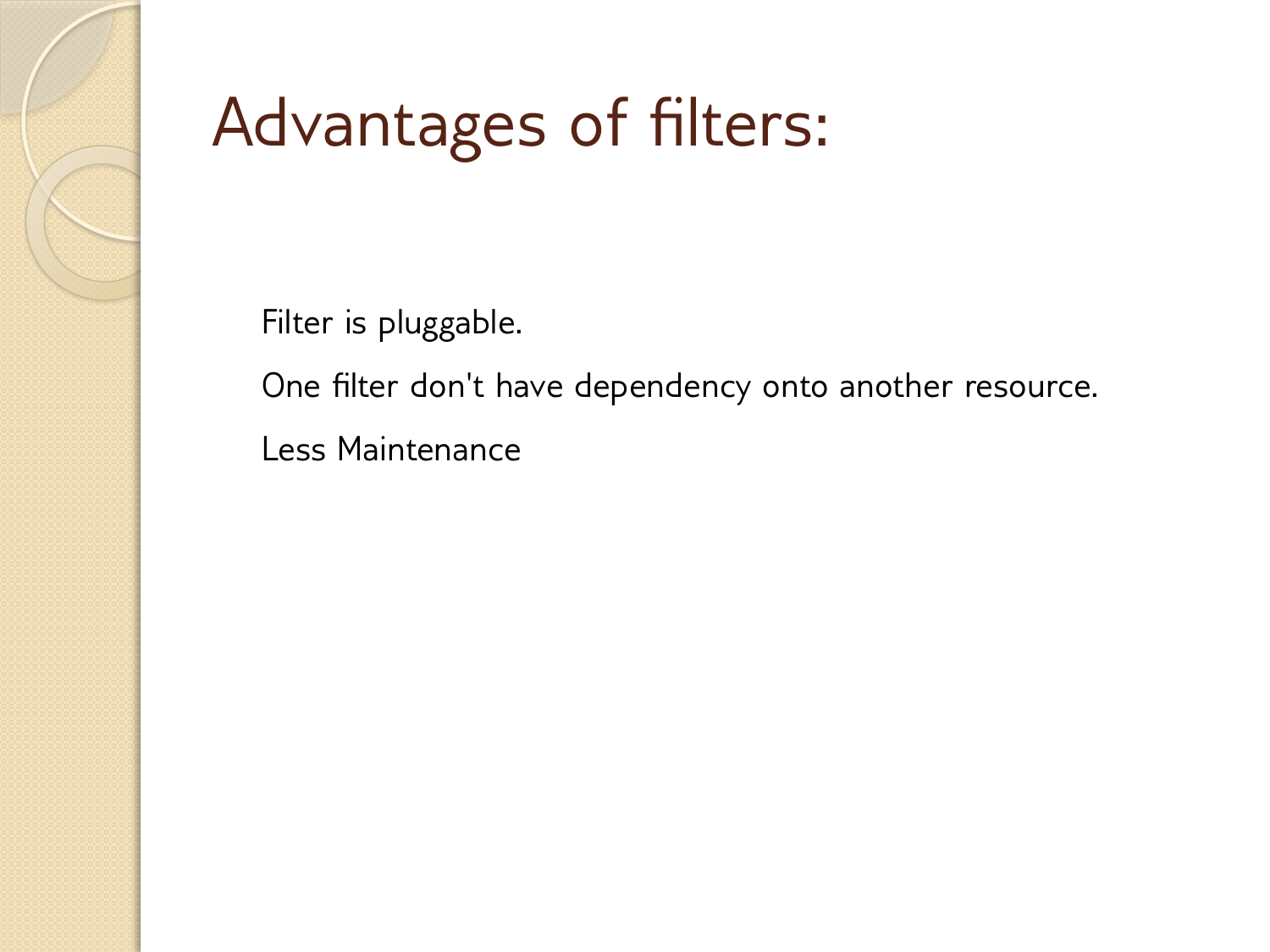

# Advantages of filters:

	Filter is pluggable.
	One filter don't have dependency onto another resource.
	Less Maintenance